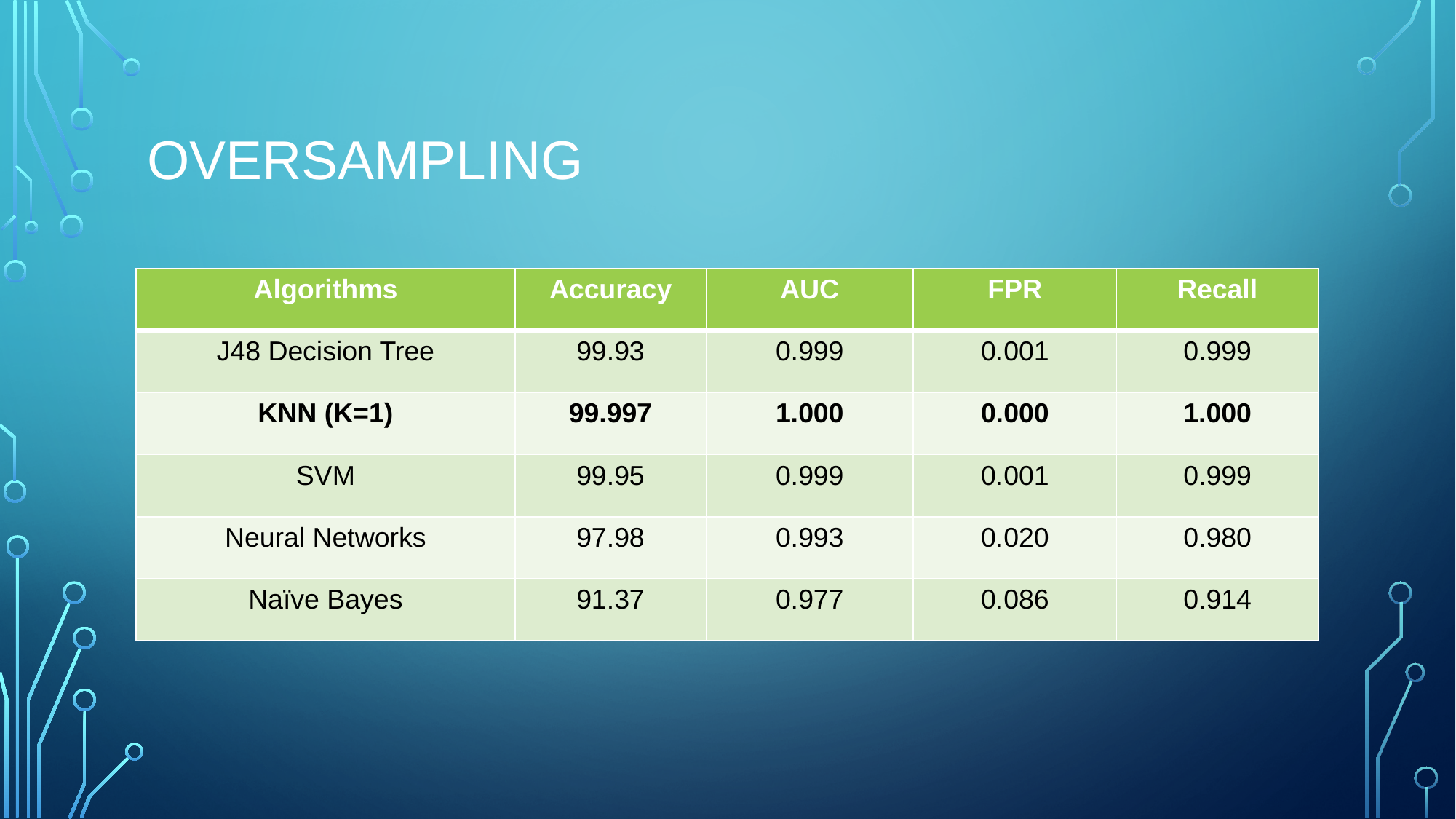

# OVERSAMPLING
| Algorithms | Accuracy | AUC | FPR | Recall |
| --- | --- | --- | --- | --- |
| J48 Decision Tree | 99.93 | 0.999 | 0.001 | 0.999 |
| KNN (K=1) | 99.997 | 1.000 | 0.000 | 1.000 |
| SVM | 99.95 | 0.999 | 0.001 | 0.999 |
| Neural Networks | 97.98 | 0.993 | 0.020 | 0.980 |
| Naïve Bayes | 91.37 | 0.977 | 0.086 | 0.914 |